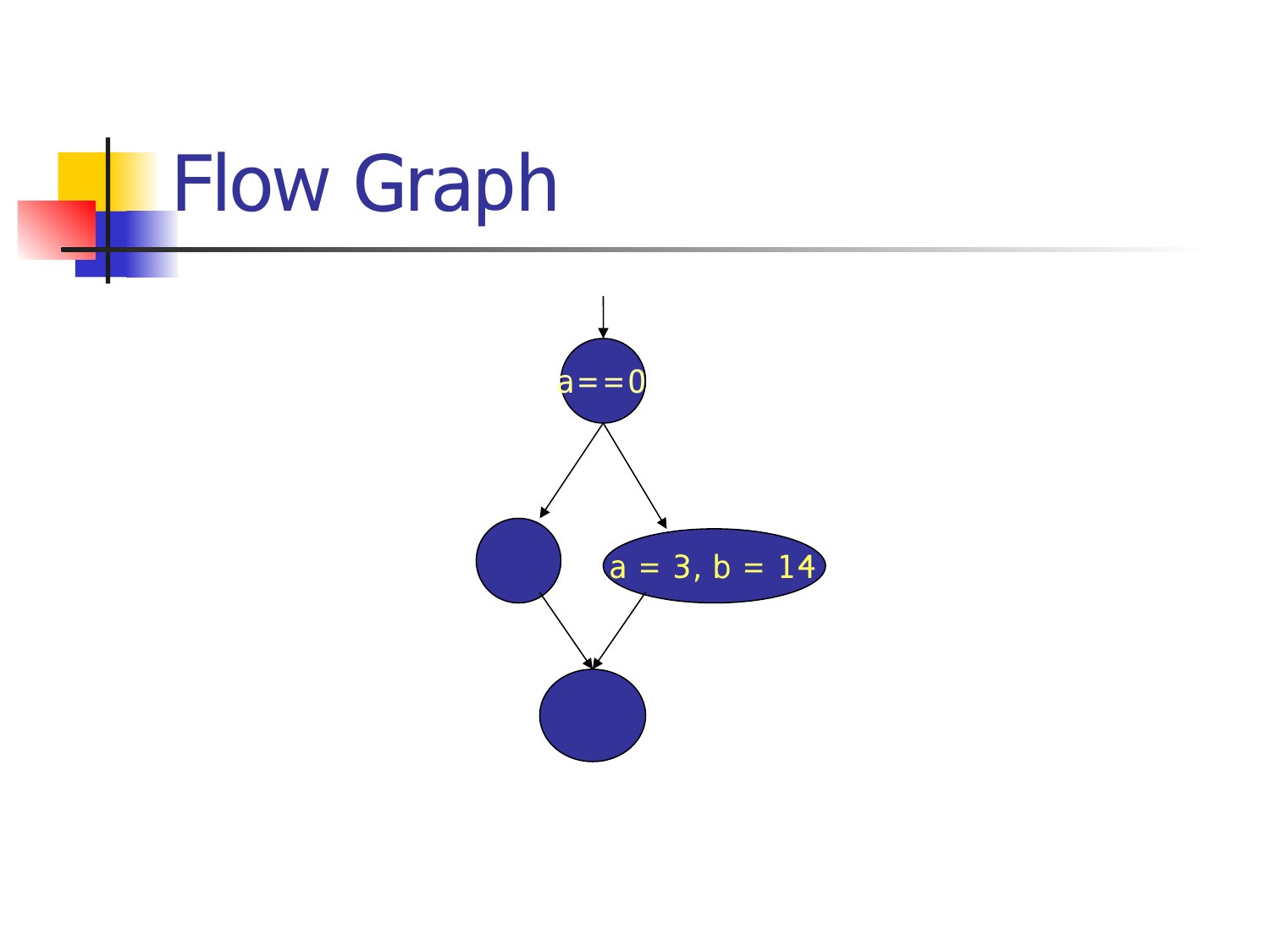

# Flow Graph

a==0

a = 3, b = 14